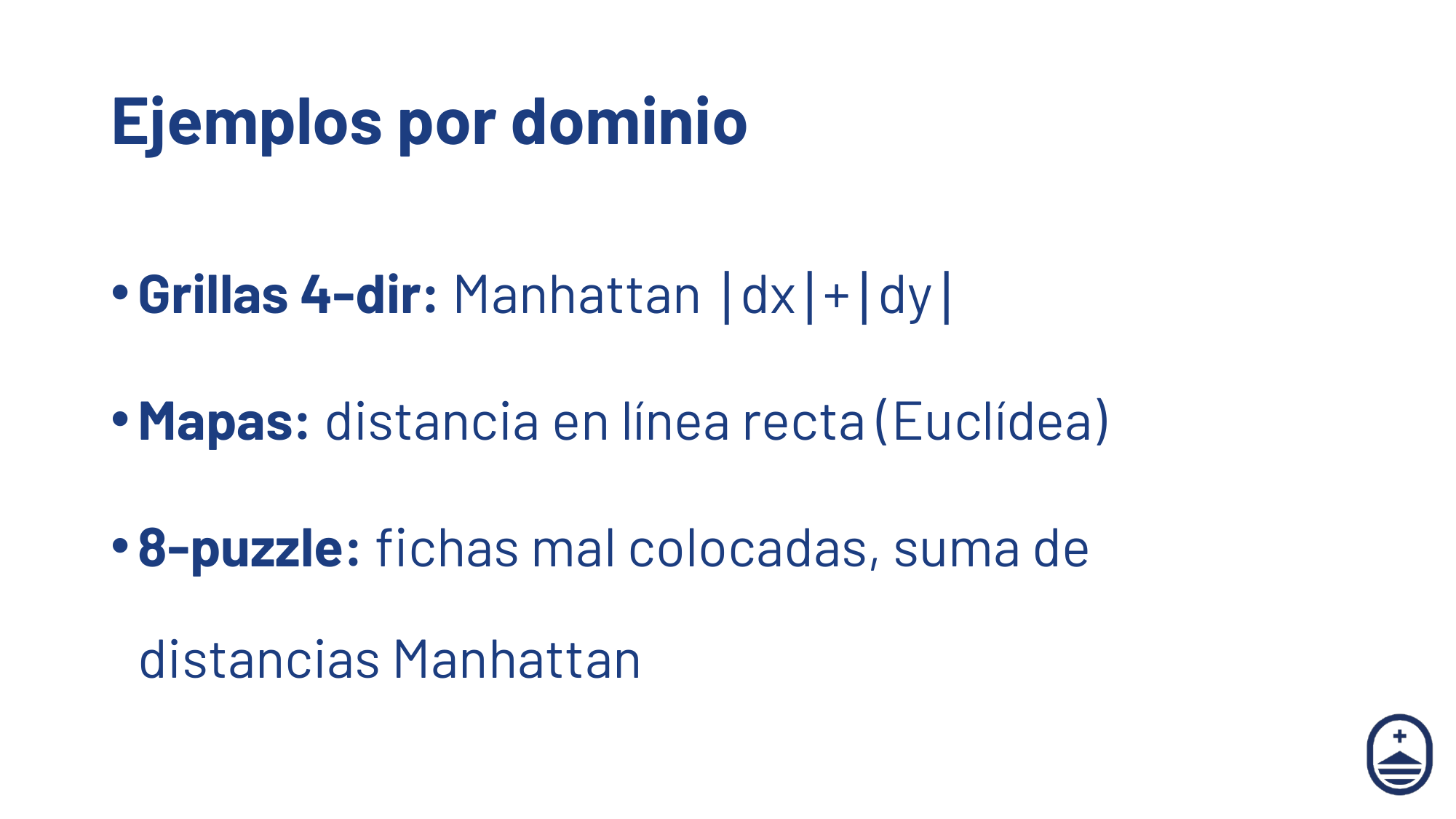

# Ejemplos por dominio
Grillas 4-dir: Manhattan ∣dx∣+∣dy∣
Mapas: distancia en línea recta (Euclídea)
8-puzzle: fichas mal colocadas, suma de distancias Manhattan